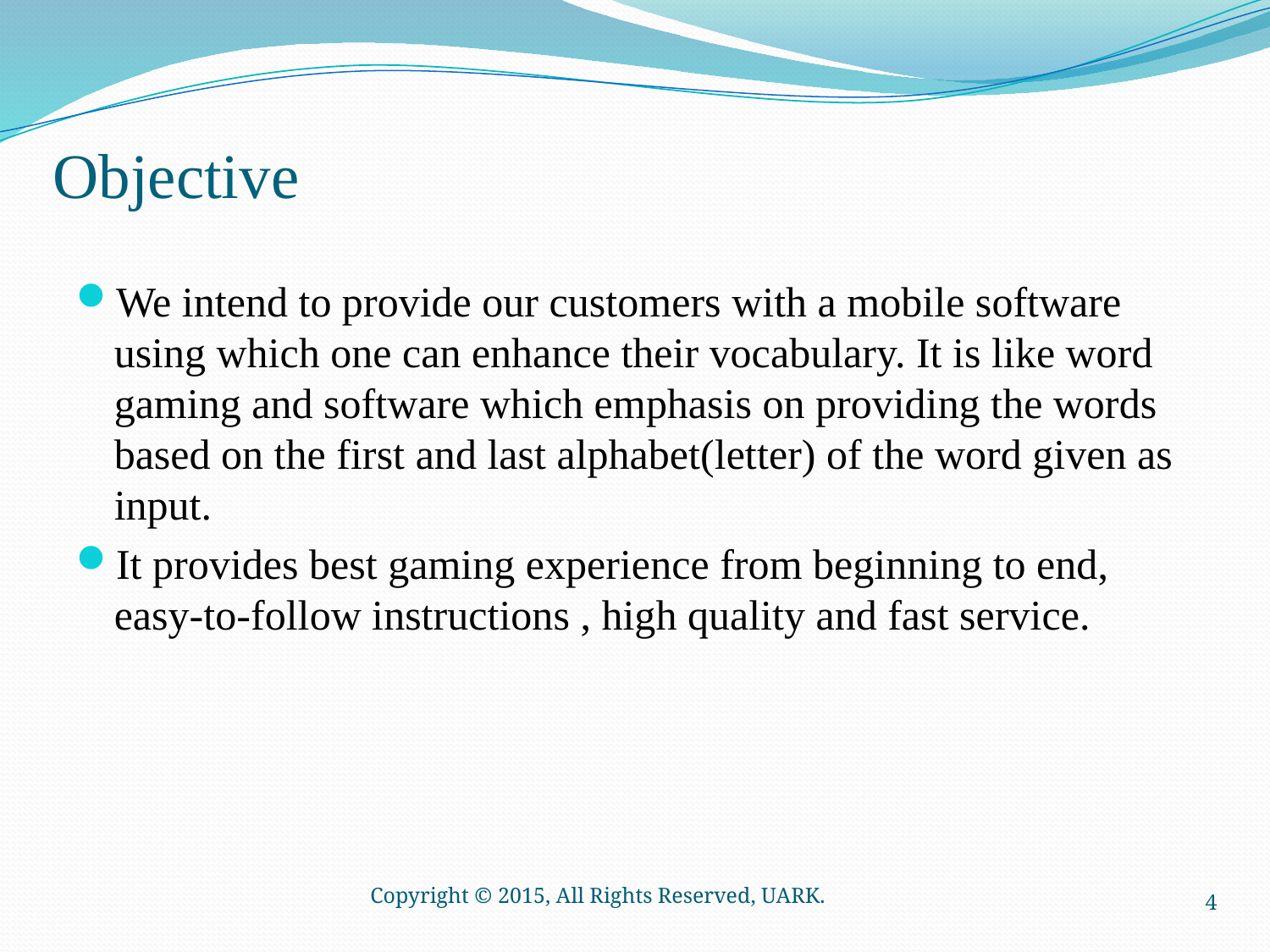

# Objective
We intend to provide our customers with a mobile software using which one can enhance their vocabulary. It is like word gaming and software which emphasis on providing the words based on the first and last alphabet(letter) of the word given as input.
It provides best gaming experience from beginning to end, easy-to-follow instructions , high quality and fast service.

Copyright © 2015, All Rights Reserved, UARK.
4